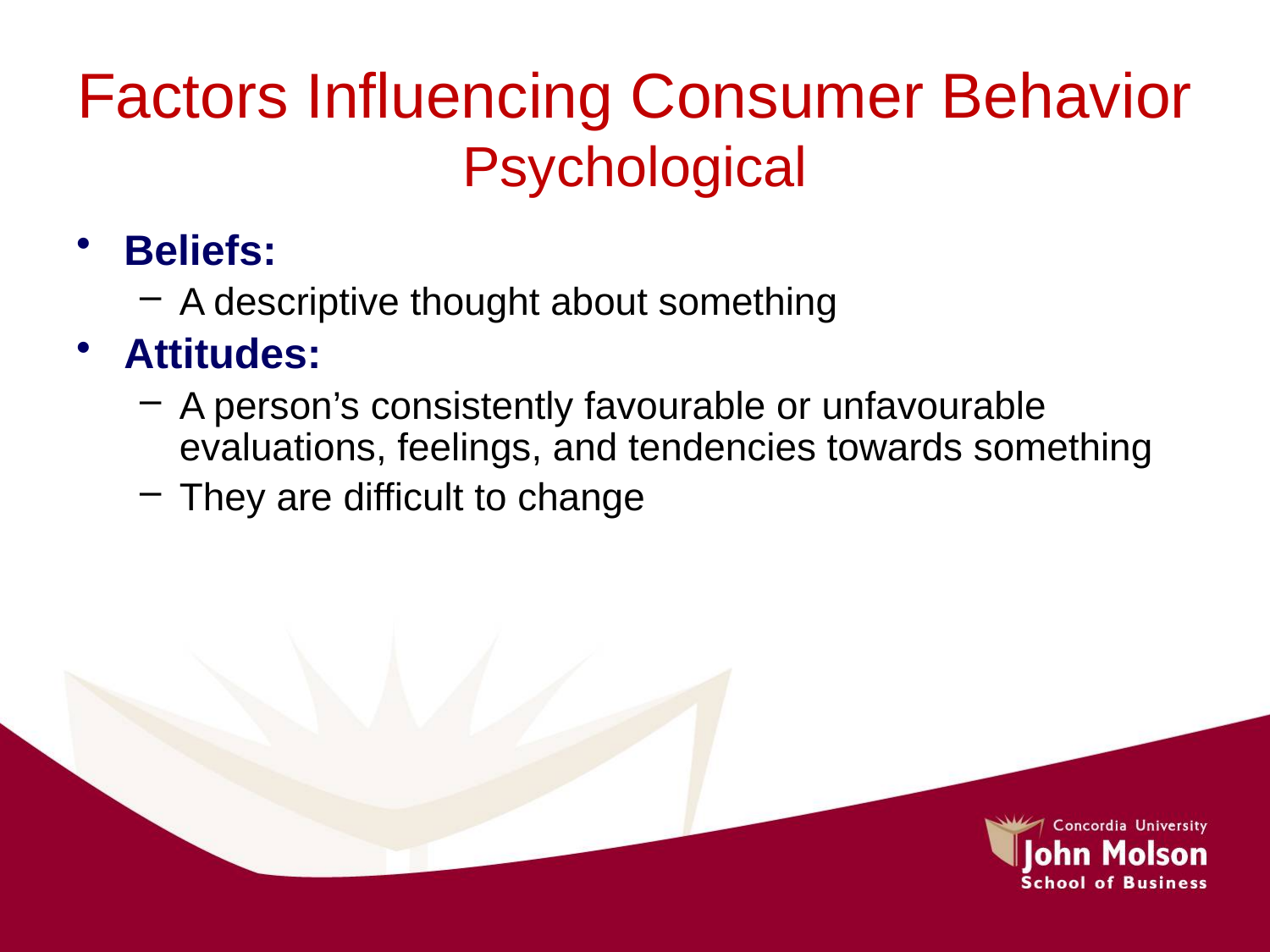

# Factors Influencing Consumer Behavior Psychological
Beliefs:
A descriptive thought about something
Attitudes:
A person’s consistently favourable or unfavourable evaluations, feelings, and tendencies towards something
They are difficult to change